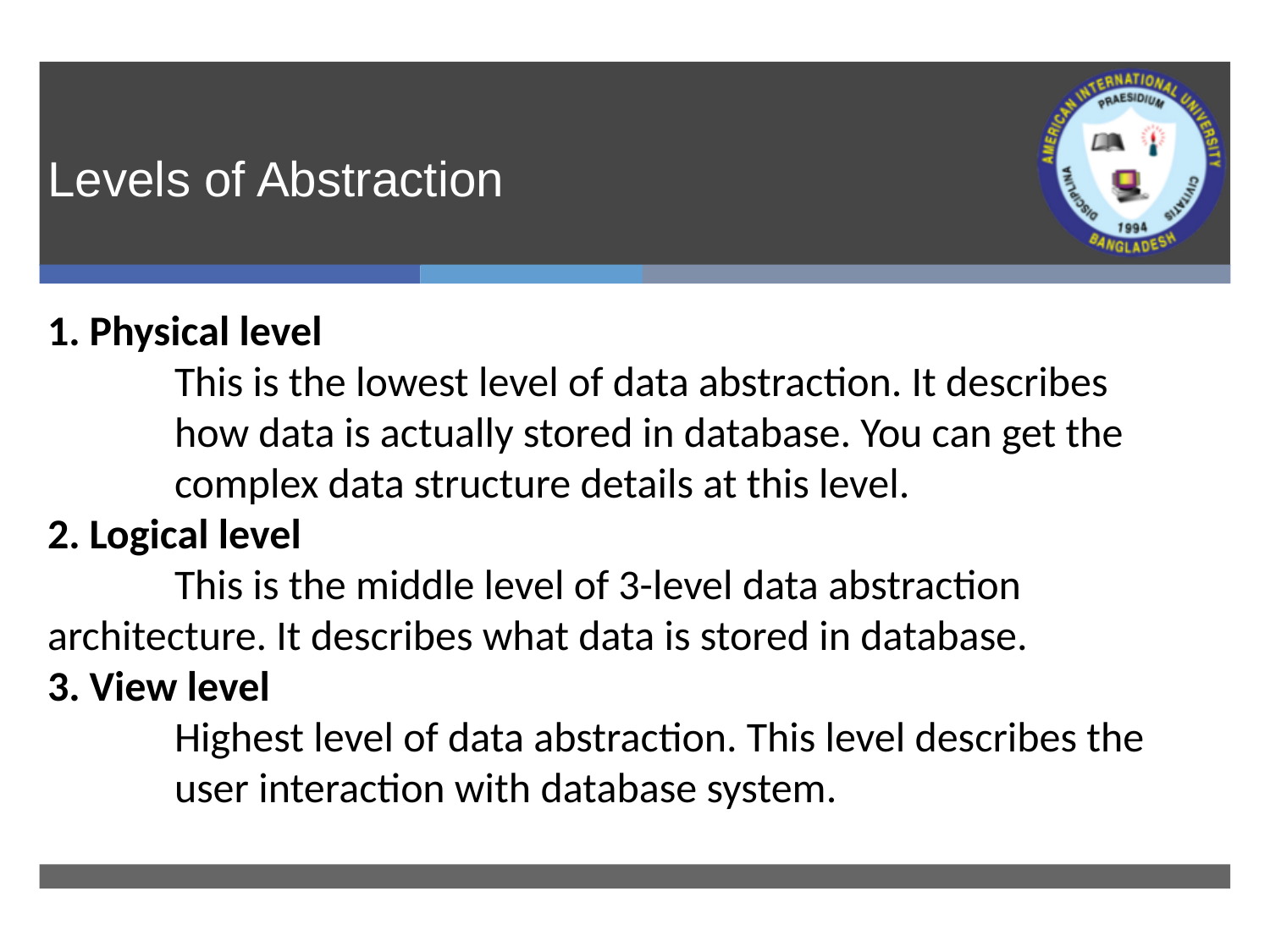

# Levels of Abstraction
1. Physical level
	This is the lowest level of data abstraction. It describes 	how data is actually stored in database. You can get the 	complex data structure details at this level.
2. Logical level
	This is the middle level of 3-level data abstraction 	architecture. It describes what data is stored in database.
3. View level
	Highest level of data abstraction. This level describes the 	user interaction with database system.